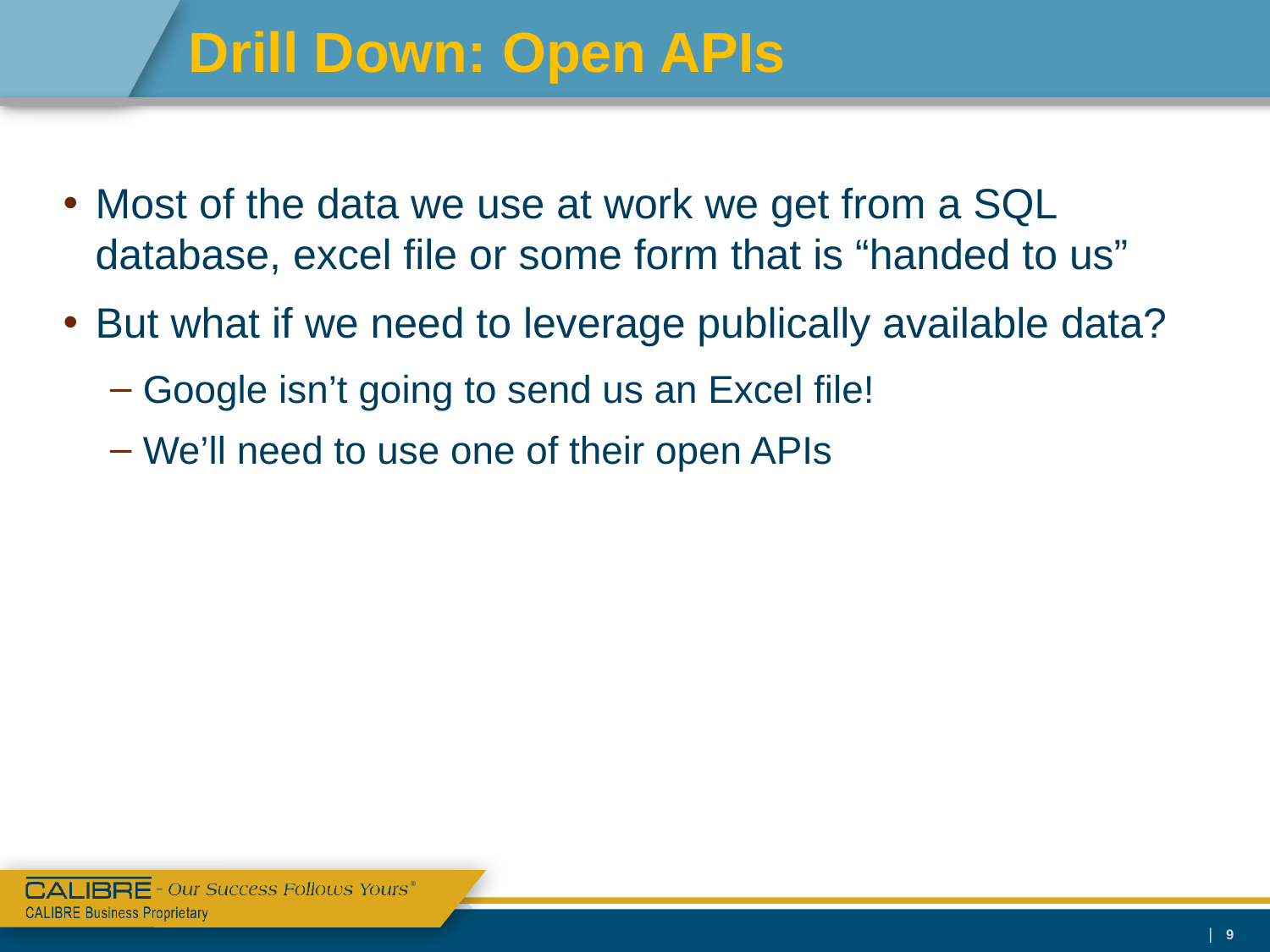

# Drill Down: Open APIs
Most of the data we use at work we get from a SQL database, excel file or some form that is “handed to us”
But what if we need to leverage publically available data?
Google isn’t going to send us an Excel file!
We’ll need to use one of their open APIs